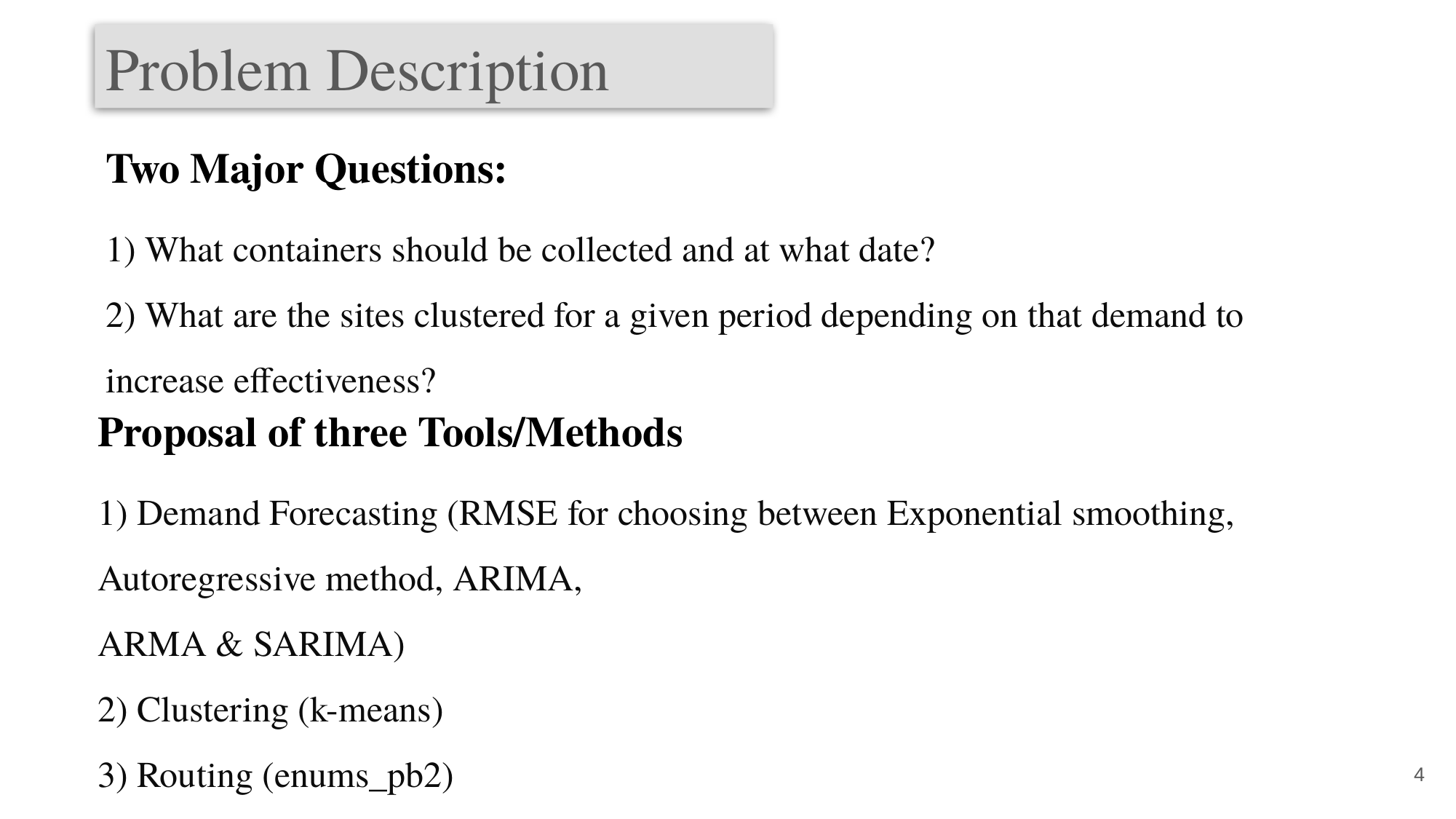

Problem Description
Two Major Questions:
1) What containers should be collected and at what date?
2) What are the sites clustered for a given period depending on that demand to increase effectiveness?
Proposal of three Tools/Methods
1) Demand Forecasting (RMSE for choosing between Exponential smoothing, Autoregressive method, ARIMA,
ARMA & SARIMA)
2) Clustering (k-means)
3) Routing (enums_pb2)
4